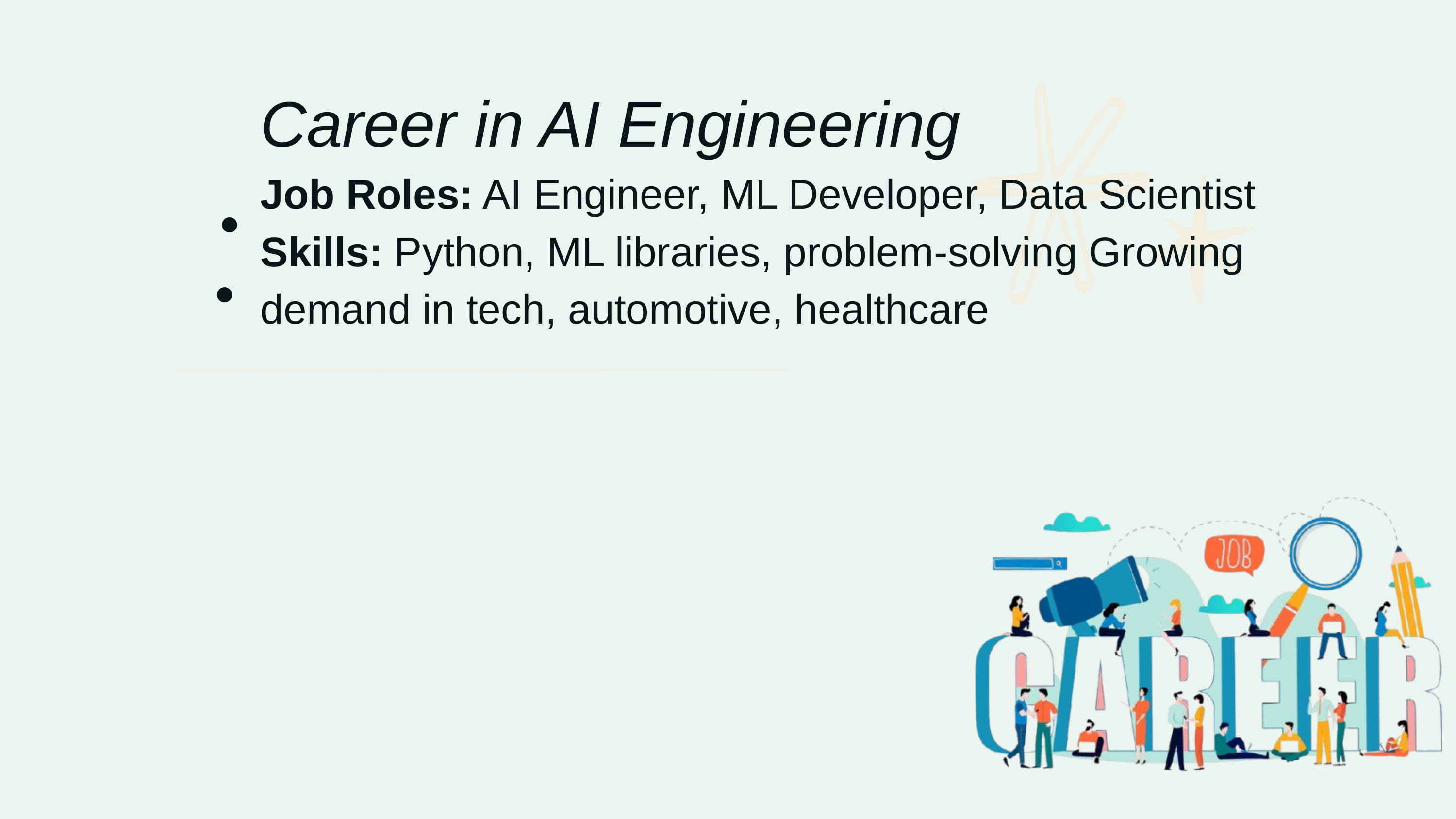

Career in AI Engineering
Job Roles: AI Engineer, ML Developer, Data Scientist Skills: Python, ML libraries, problem-solving Growing demand in tech, automotive, healthcare